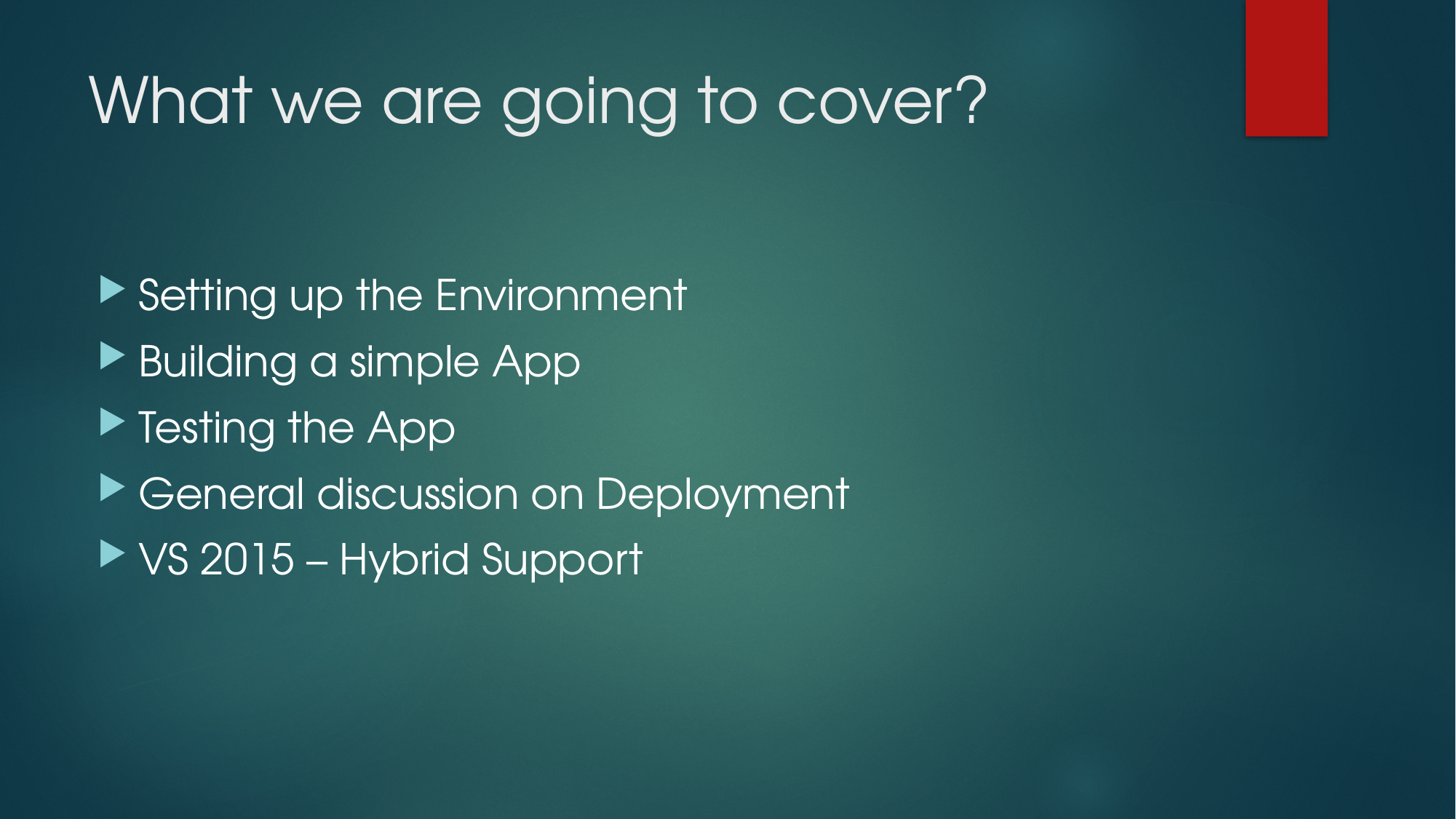

# What we are going to cover?
Setting up the Environment
Building a simple App
Testing the App
General discussion on Deployment
VS 2015 – Hybrid Support